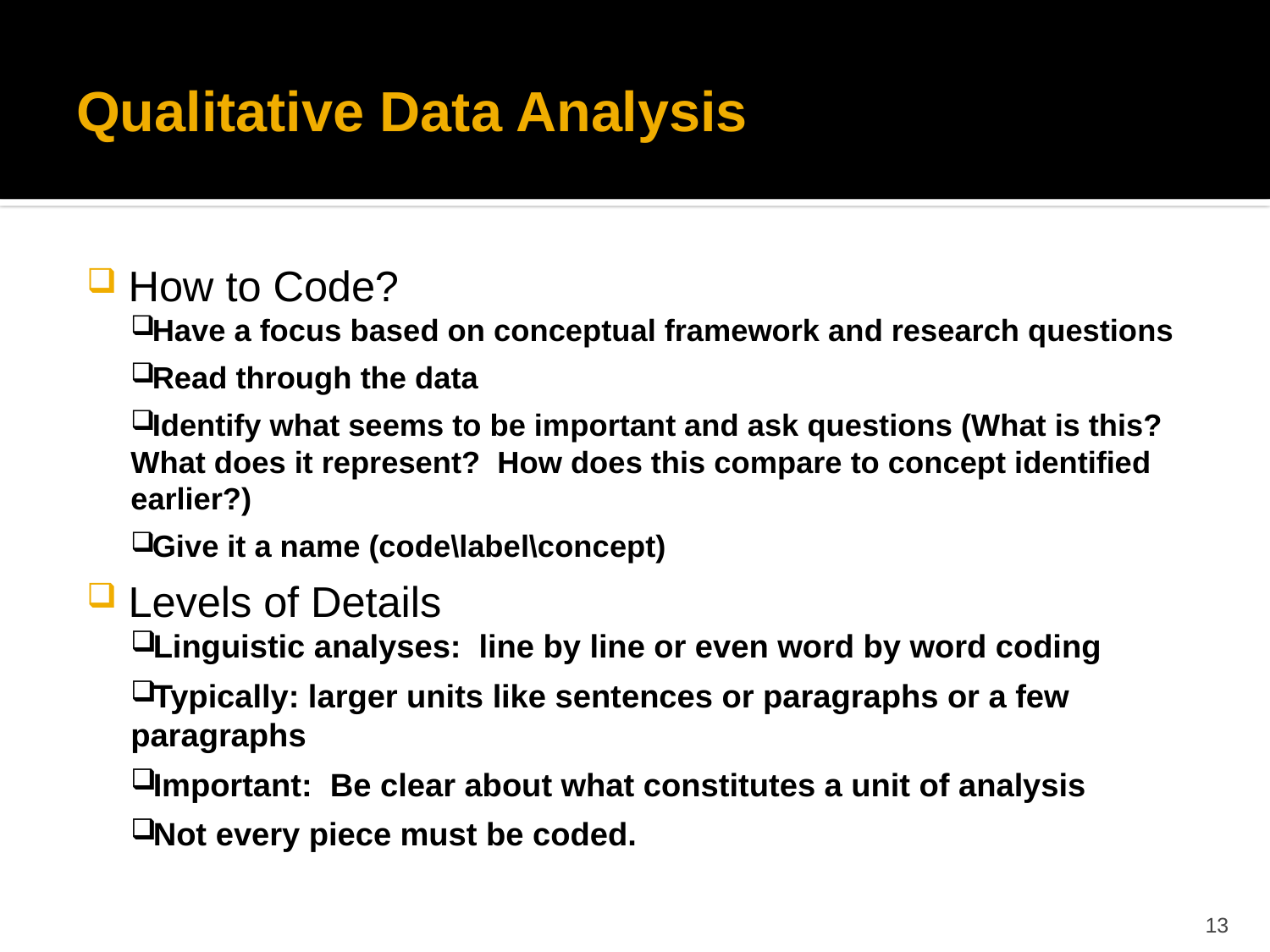

# Qualitative Data Analysis
How to Code?
Have a focus based on conceptual framework and research questions
Read through the data
Identify what seems to be important and ask questions (What is this?  What does it represent?  How does this compare to concept identified earlier?)
Give it a name (code\label\concept)
Levels of Details
Linguistic analyses:  line by line or even word by word coding
Typically: larger units like sentences or paragraphs or a few paragraphs
Important:  Be clear about what constitutes a unit of analysis
Not every piece must be coded.

13